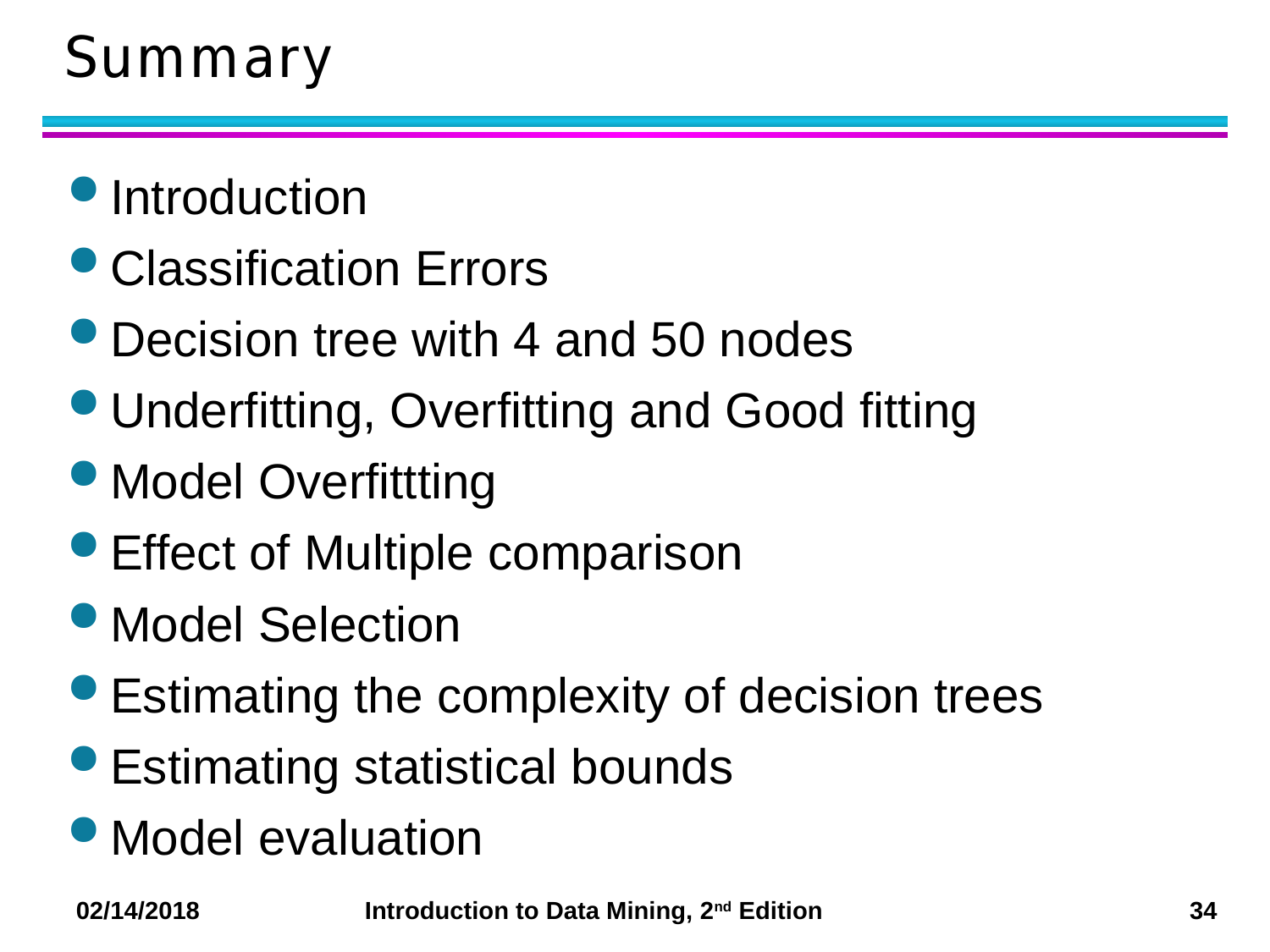

# Summary
Introduction
Classification Errors
Decision tree with 4 and 50 nodes
Underfitting, Overfitting and Good fitting
Model Overfittting
Effect of Multiple comparison
Model Selection
Estimating the complexity of decision trees
Estimating statistical bounds
Model evaluation